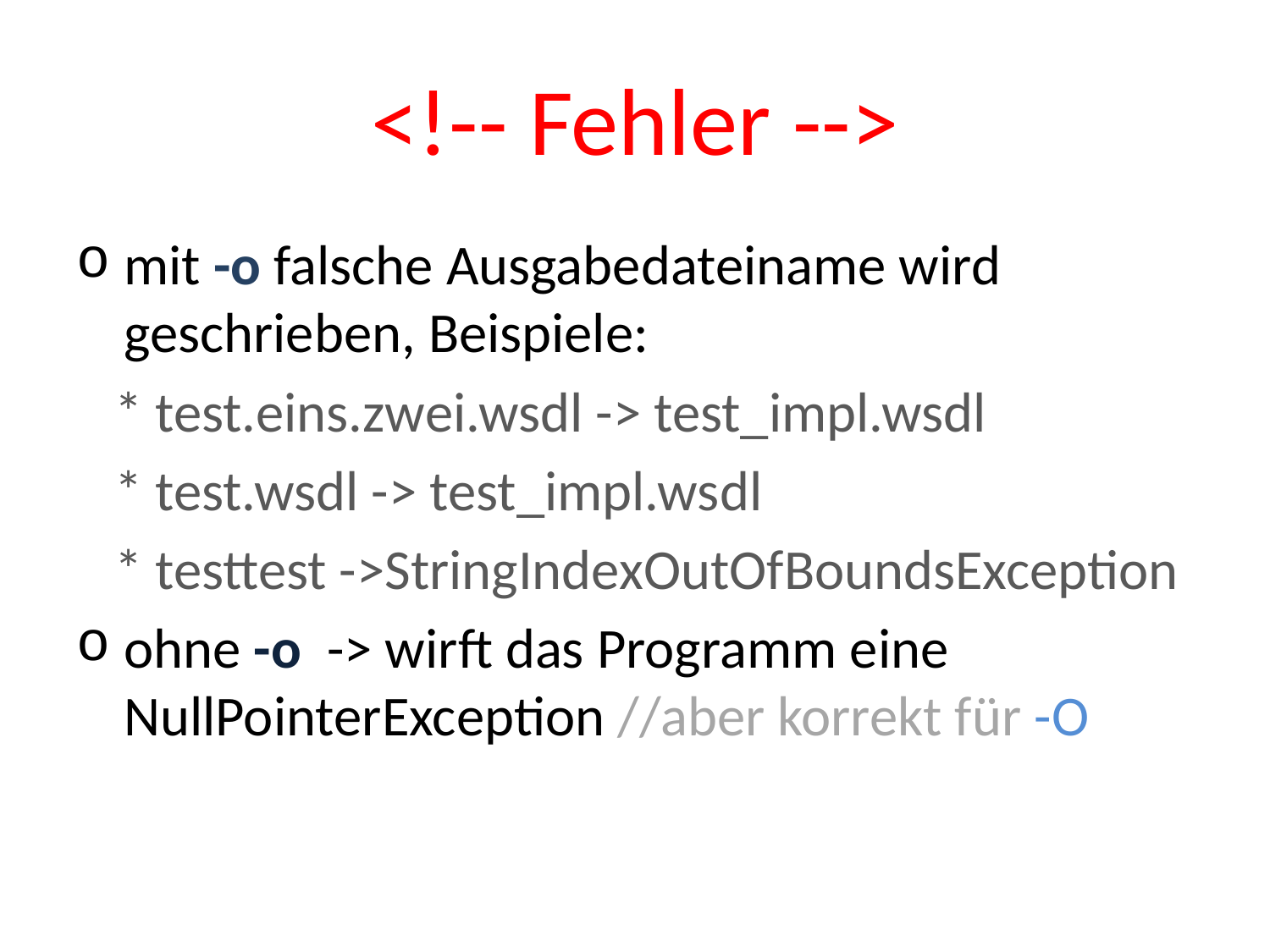

# <!-- Fehler -->
mit -o falsche Ausgabedateiname wird geschrieben, Beispiele:
   * test.eins.zwei.wsdl -> test_impl.wsdl
   * test.wsdl -> test_impl.wsdl
   * testtest ->StringIndexOutOfBoundsException
ohne -o  -> wirft das Programm eine NullPointerException //aber korrekt für -O